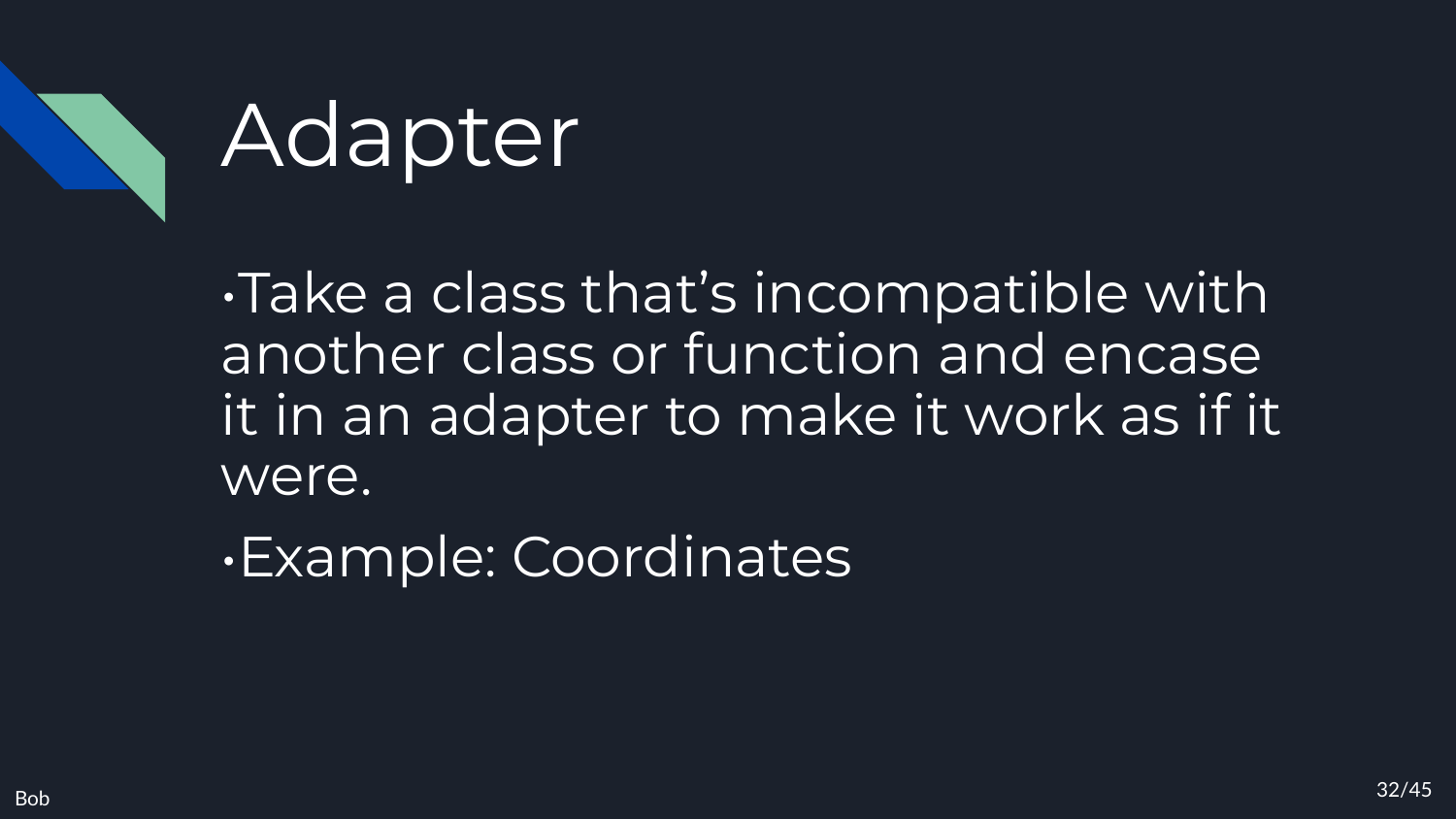

# Adapter
•Take a class that’s incompatible with another class or function and encase it in an adapter to make it work as if it were.
•Example: Coordinates

32/45
Bob